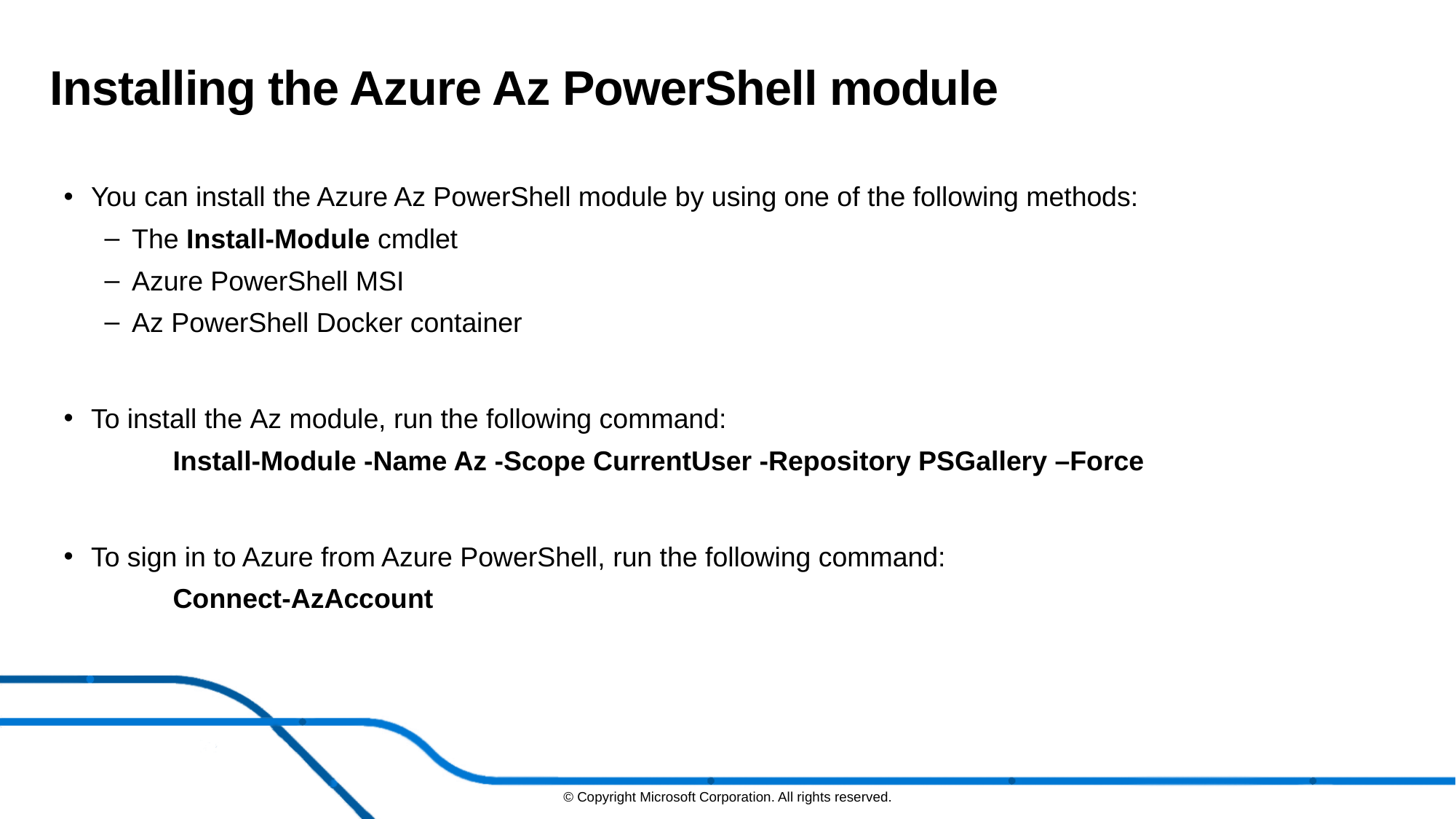

# Installing the Azure Az PowerShell module
You can install the Azure Az PowerShell module by using one of the following methods:
The Install-Module cmdlet
Azure PowerShell MSI
Az PowerShell Docker container

To install the Az module, run the following command:
	Install-Module -Name Az -Scope CurrentUser -Repository PSGallery –Force

To sign in to Azure from Azure PowerShell, run the following command:
	Connect-AzAccount